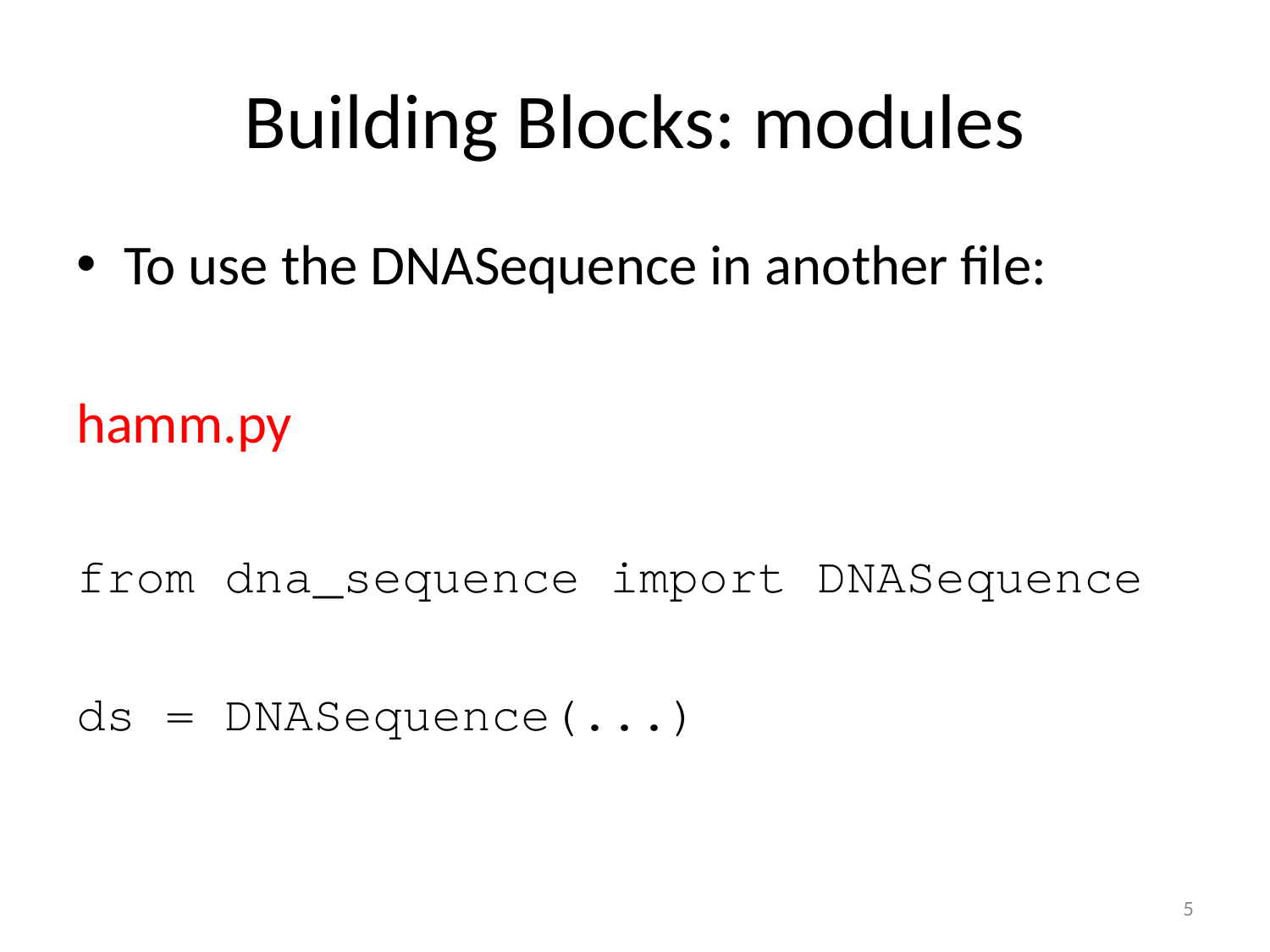

# Building Blocks: modules
To use the DNASequence in another file:

hamm.py

from dna_sequence import DNASequence

ds = DNASequence(...)

5